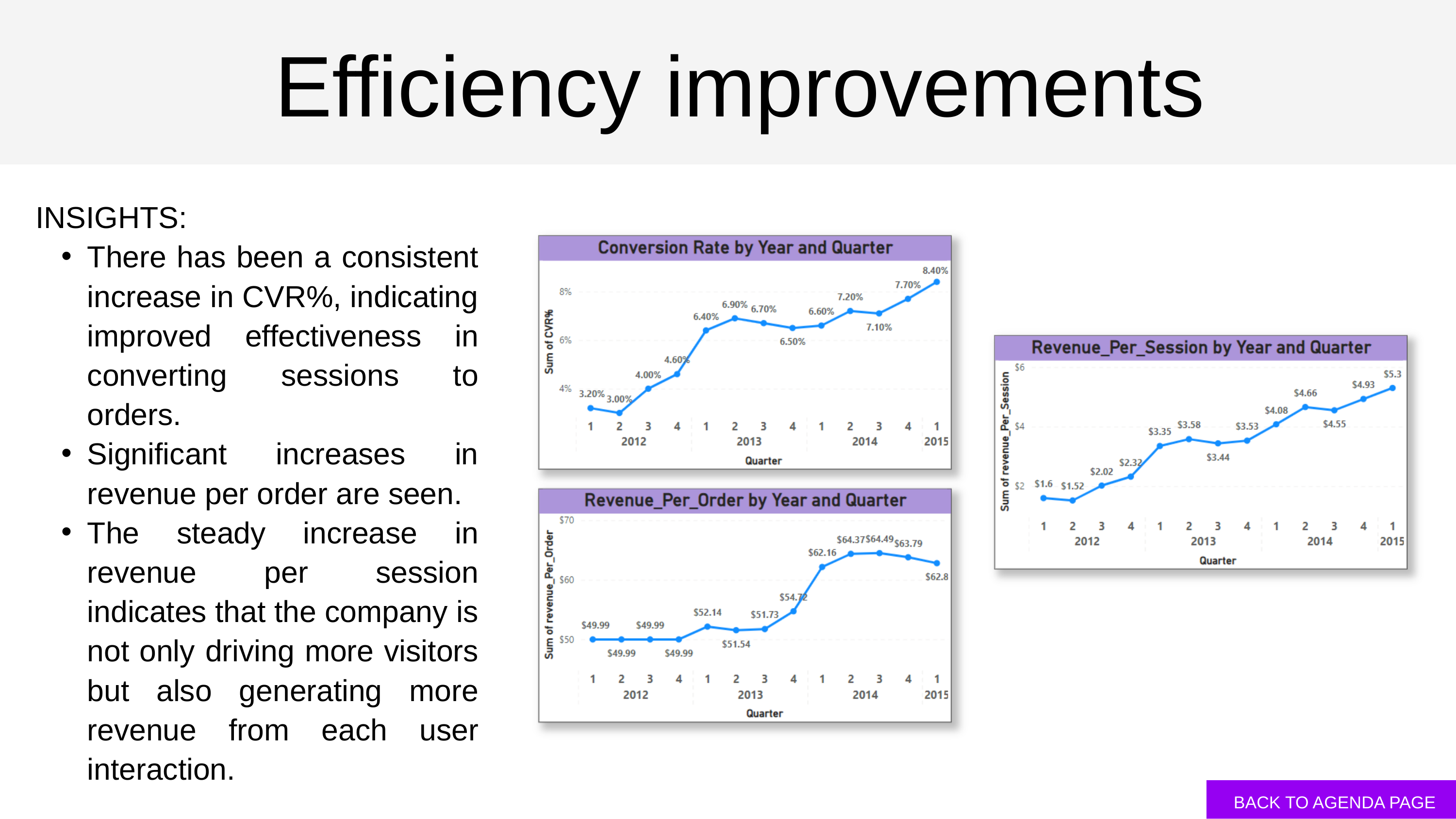

Efficiency improvements
INSIGHTS:
There has been a consistent increase in CVR%, indicating improved effectiveness in converting sessions to orders.
Significant increases in revenue per order are seen.
The steady increase in revenue per session indicates that the company is not only driving more visitors but also generating more revenue from each user interaction.

BACK TO AGENDA PAGE